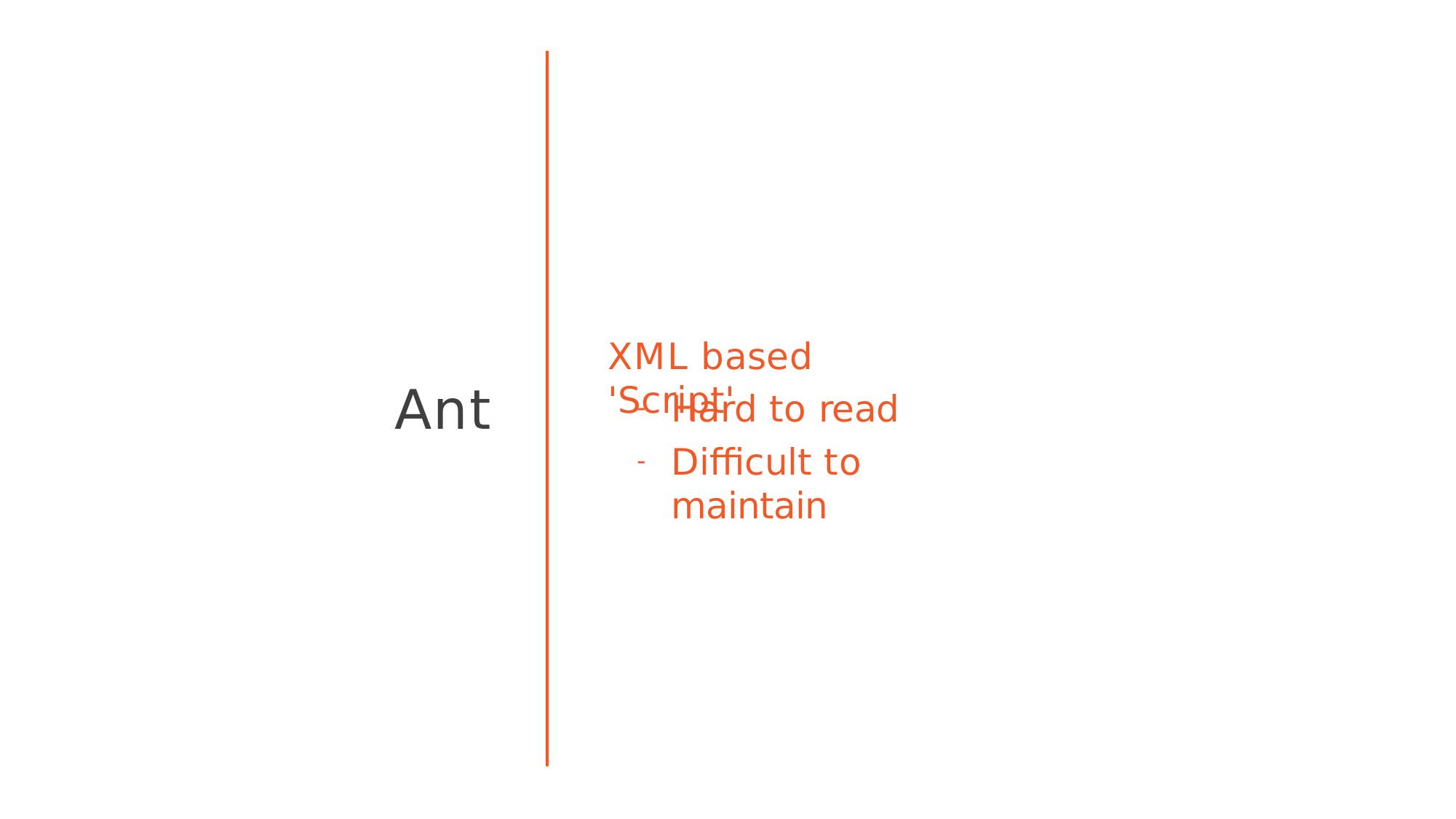

# XML based 'Script'
Ant
Hard to read
Difficult to maintain
5